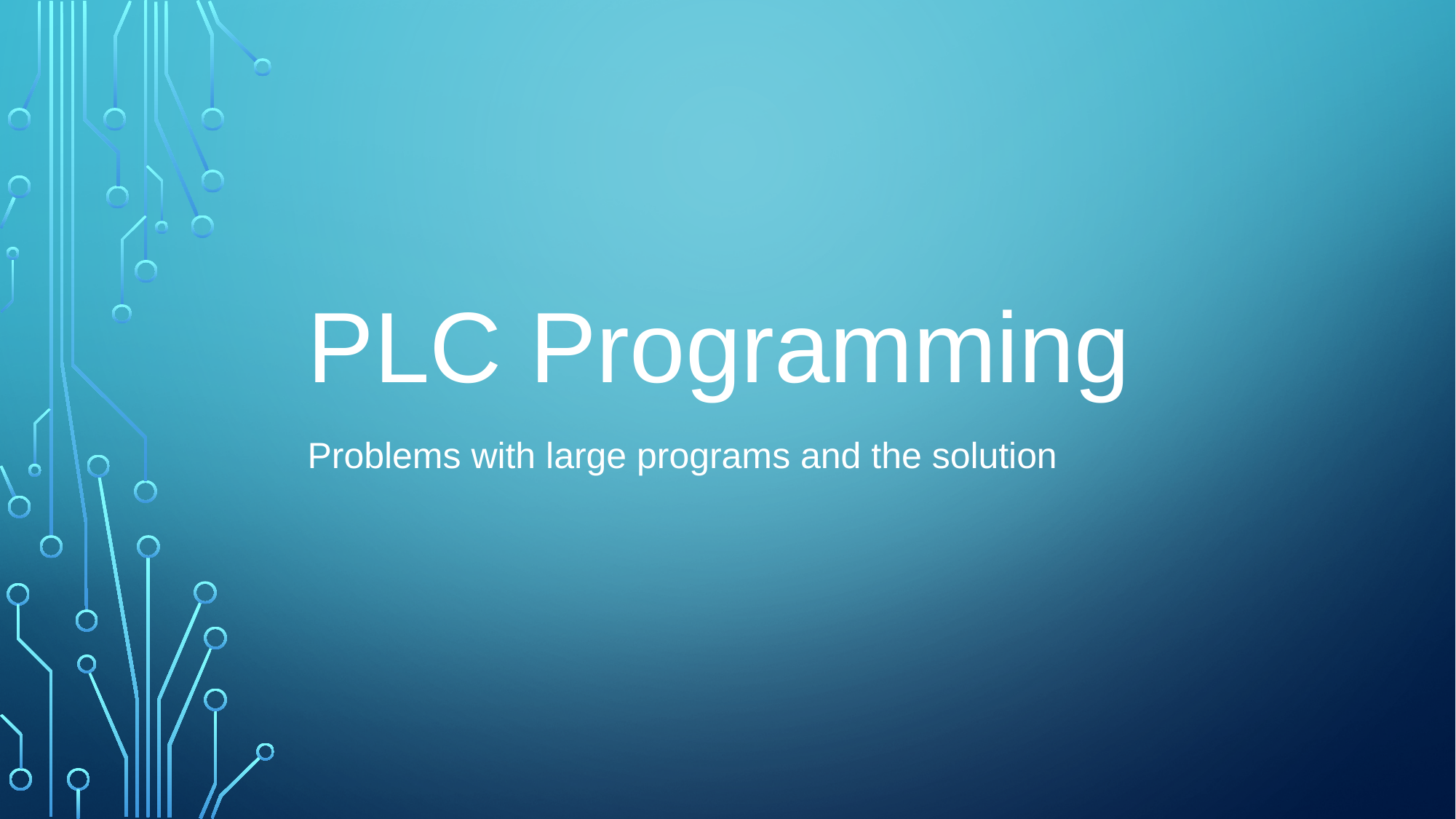

# PLC Programming
Problems with large programs and the solution